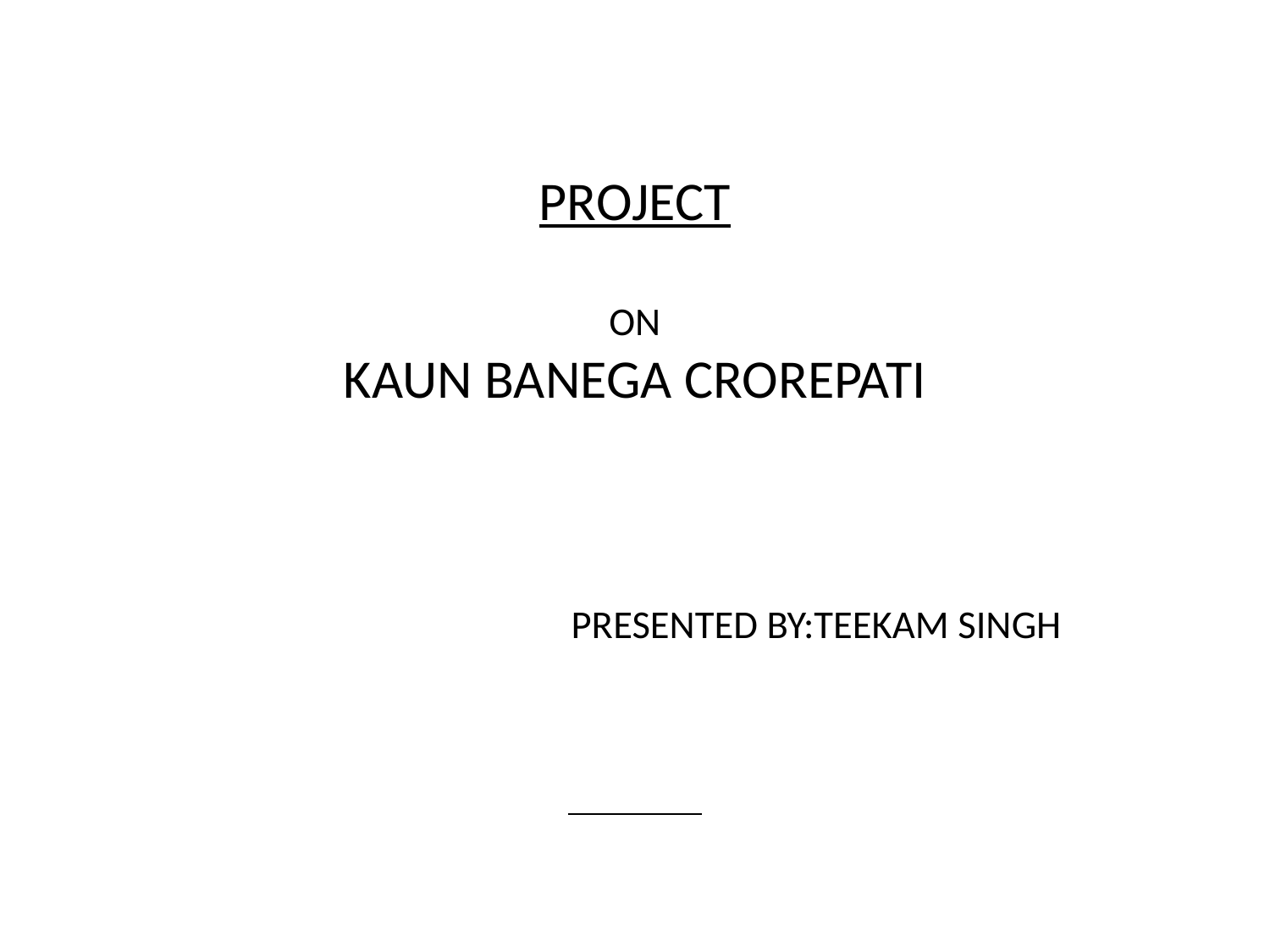

# PROJECT ON KAUN BANEGA CROREPATI PRESENTED BY:TEEKAM SINGH